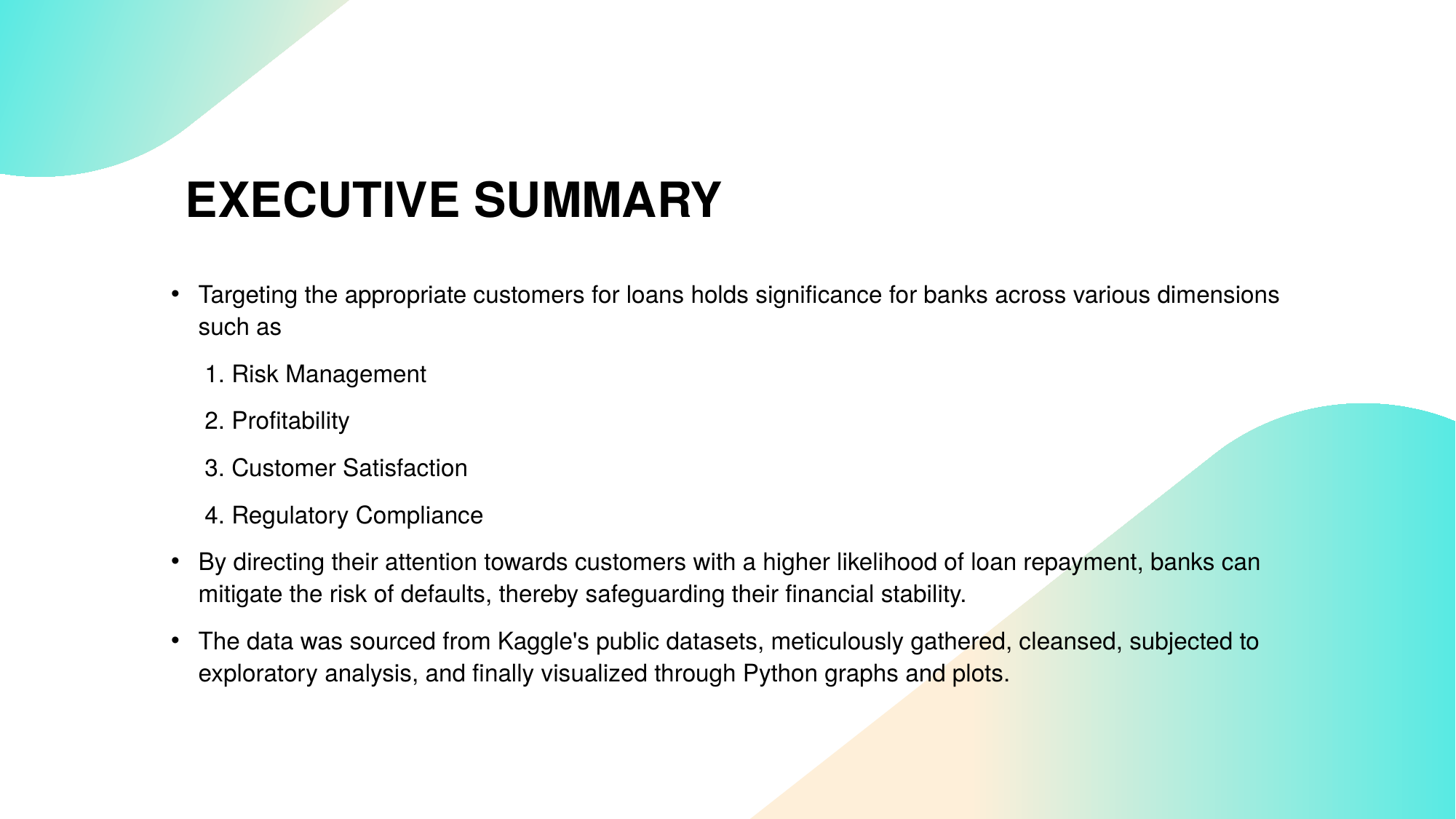

# EXECUTIVE SUMMARY
Targeting the appropriate customers for loans holds significance for banks across various dimensions such as
     1. Risk Management
     2. Profitability
     3. Customer Satisfaction
     4. Regulatory Compliance
By directing their attention towards customers with a higher likelihood of loan repayment, banks can mitigate the risk of defaults, thereby safeguarding their financial stability.
The data was sourced from Kaggle's public datasets, meticulously gathered, cleansed, subjected to exploratory analysis, and finally visualized through Python graphs and plots.